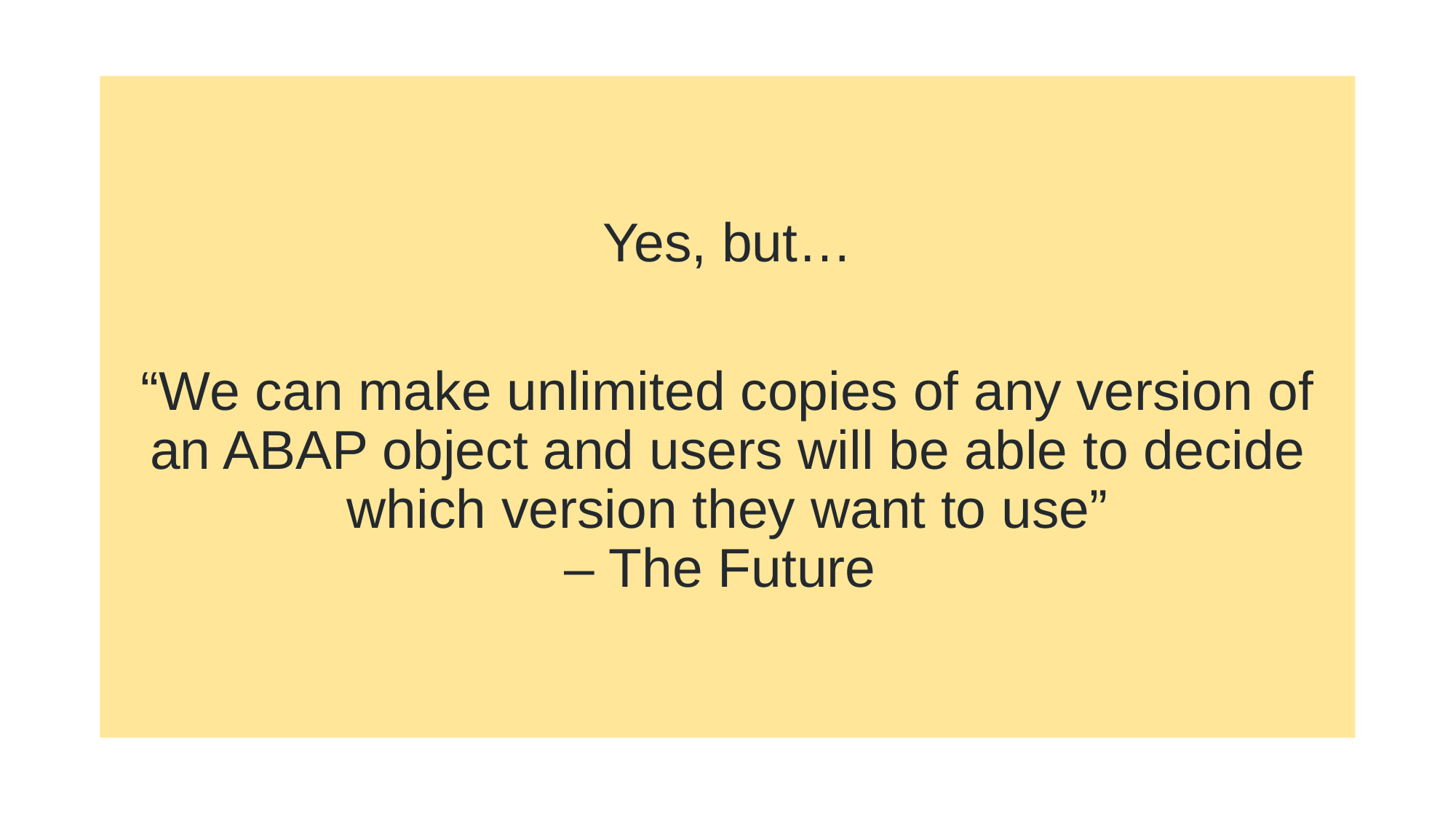

Yes, but…

“We can make unlimited copies of any version of an ABAP object and users will be able to decide which version they want to use”
– The Future